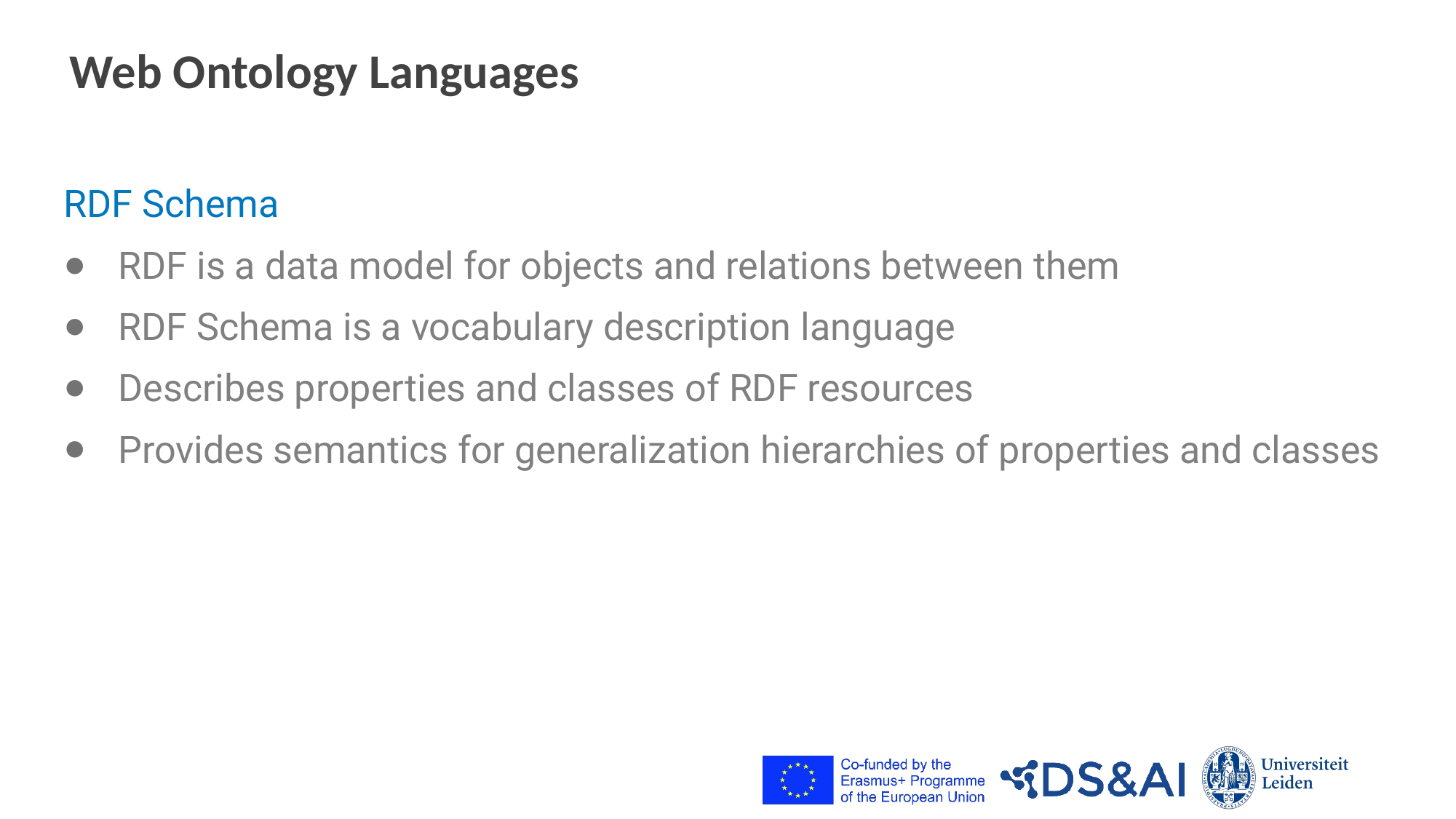

# Web Ontology Languages
RDF Schema
RDF is a data model for objects and relations between them
RDF Schema is a vocabulary description language
Describes properties and classes of RDF resources
Provides semantics for generalization hierarchies of properties and classes

33